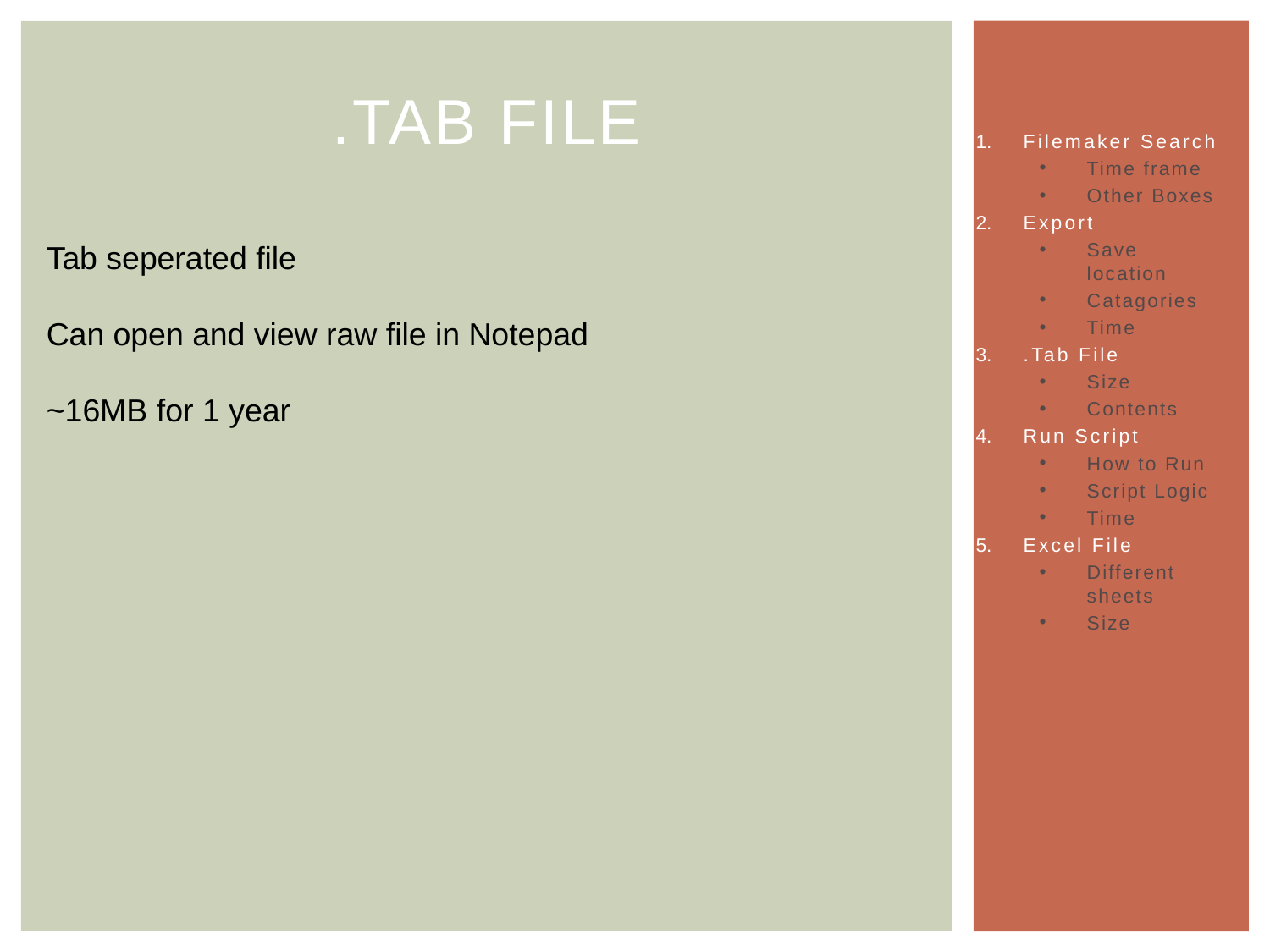

# .Tab file

Filemaker Search
Time frame
Other Boxes
Export
Save location
Catagories
Time
.Tab File
Size
Contents
Run Script
How to Run
Script Logic
Time
Excel File
Different sheets
Size
Tab seperated file

Can open and view raw file in Notepad

~16MB for 1 year